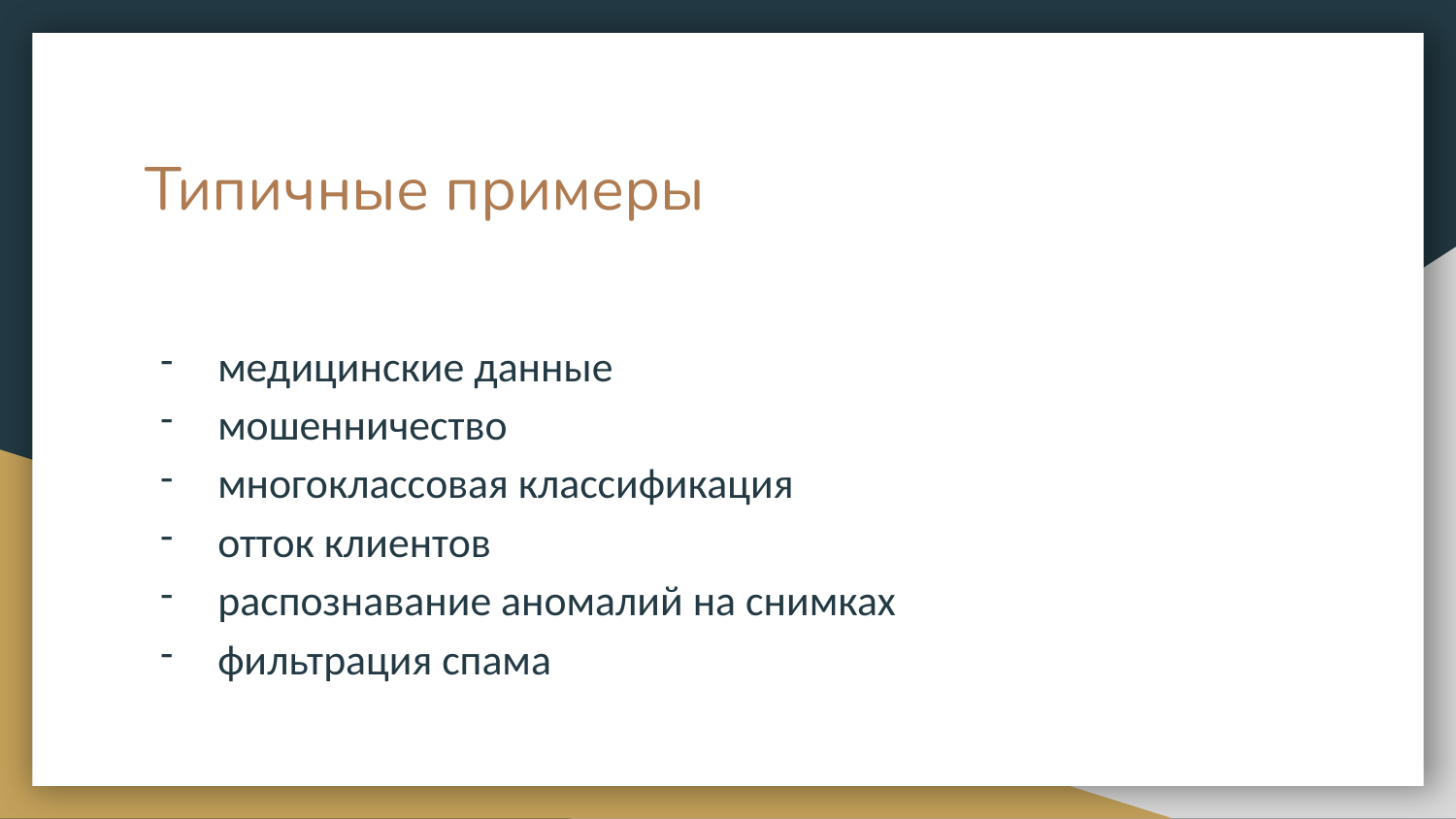

# Типичные примеры
медицинские данные
мошенничество
многоклассовая классификация
отток клиентов
распознавание аномалий на снимках
фильтрация спама